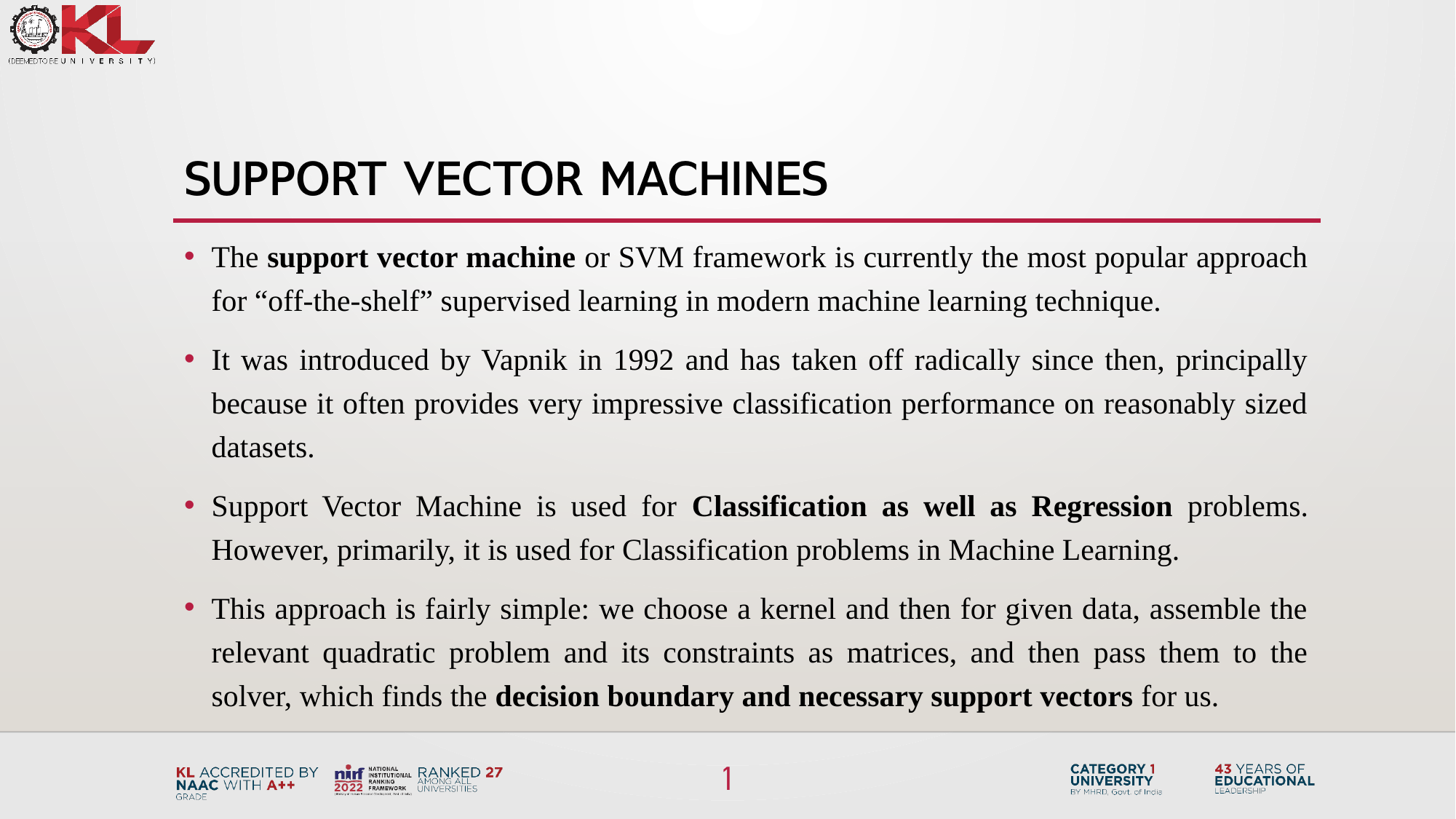

# SUPPORT VECTOR MACHINES
The support vector machine or SVM framework is currently the most popular approach for “off-the-shelf” supervised learning in modern machine learning technique.
It was introduced by Vapnik in 1992 and has taken off radically since then, principally because it often provides very impressive classification performance on reasonably sized datasets.
Support Vector Machine is used for Classification as well as Regression problems. However, primarily, it is used for Classification problems in Machine Learning.
This approach is fairly simple: we choose a kernel and then for given data, assemble the relevant quadratic problem and its constraints as matrices, and then pass them to the solver, which finds the decision boundary and necessary support vectors for us.
1